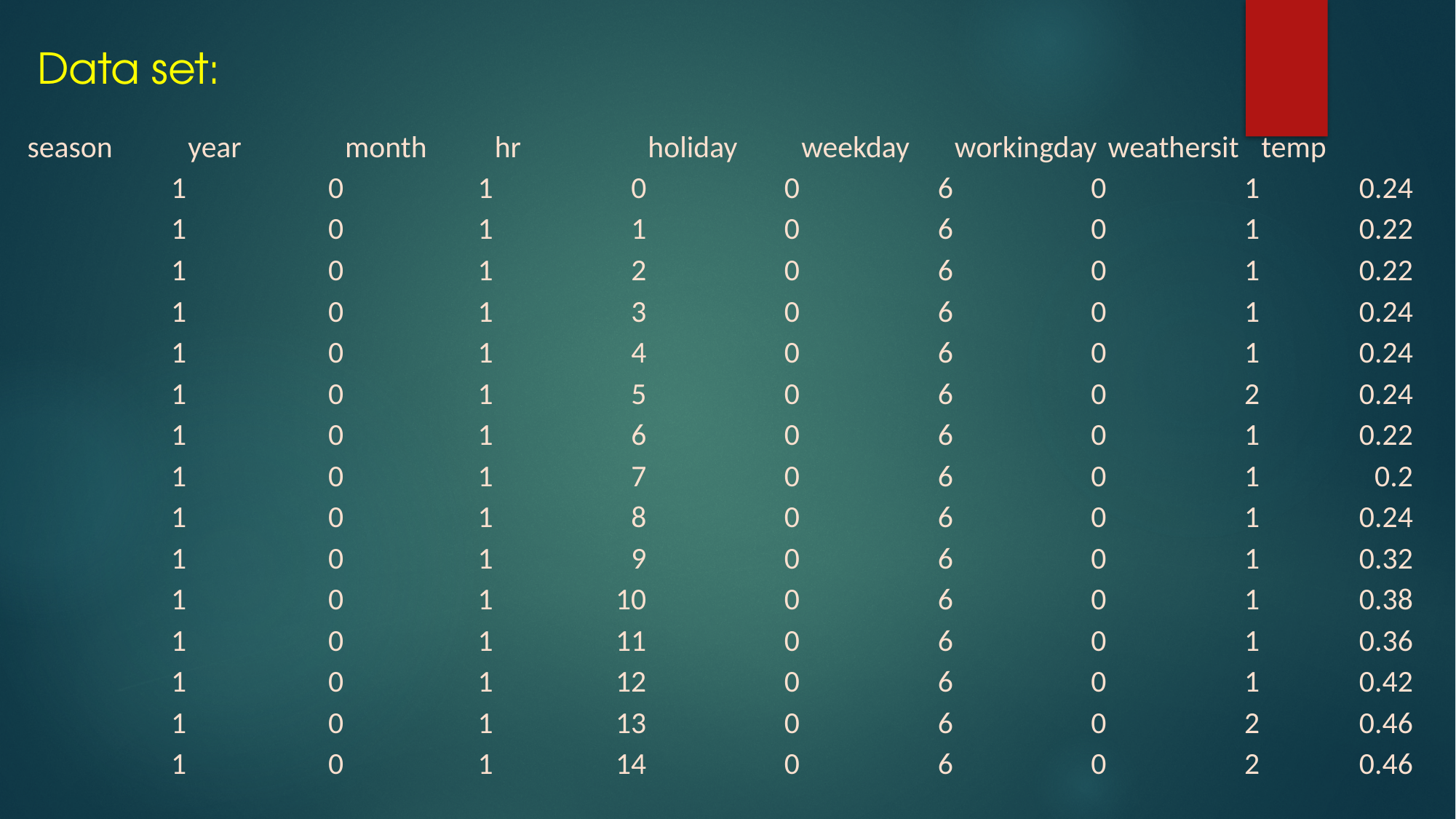

# Data set:
| season | year | month | hr | holiday | weekday | workingday | weathersit | temp |
| --- | --- | --- | --- | --- | --- | --- | --- | --- |
| 1 | 0 | 1 | 0 | 0 | 6 | 0 | 1 | 0.24 |
| 1 | 0 | 1 | 1 | 0 | 6 | 0 | 1 | 0.22 |
| 1 | 0 | 1 | 2 | 0 | 6 | 0 | 1 | 0.22 |
| 1 | 0 | 1 | 3 | 0 | 6 | 0 | 1 | 0.24 |
| 1 | 0 | 1 | 4 | 0 | 6 | 0 | 1 | 0.24 |
| 1 | 0 | 1 | 5 | 0 | 6 | 0 | 2 | 0.24 |
| 1 | 0 | 1 | 6 | 0 | 6 | 0 | 1 | 0.22 |
| 1 | 0 | 1 | 7 | 0 | 6 | 0 | 1 | 0.2 |
| 1 | 0 | 1 | 8 | 0 | 6 | 0 | 1 | 0.24 |
| 1 | 0 | 1 | 9 | 0 | 6 | 0 | 1 | 0.32 |
| 1 | 0 | 1 | 10 | 0 | 6 | 0 | 1 | 0.38 |
| 1 | 0 | 1 | 11 | 0 | 6 | 0 | 1 | 0.36 |
| 1 | 0 | 1 | 12 | 0 | 6 | 0 | 1 | 0.42 |
| 1 | 0 | 1 | 13 | 0 | 6 | 0 | 2 | 0.46 |
| 1 | 0 | 1 | 14 | 0 | 6 | 0 | 2 | 0.46 |